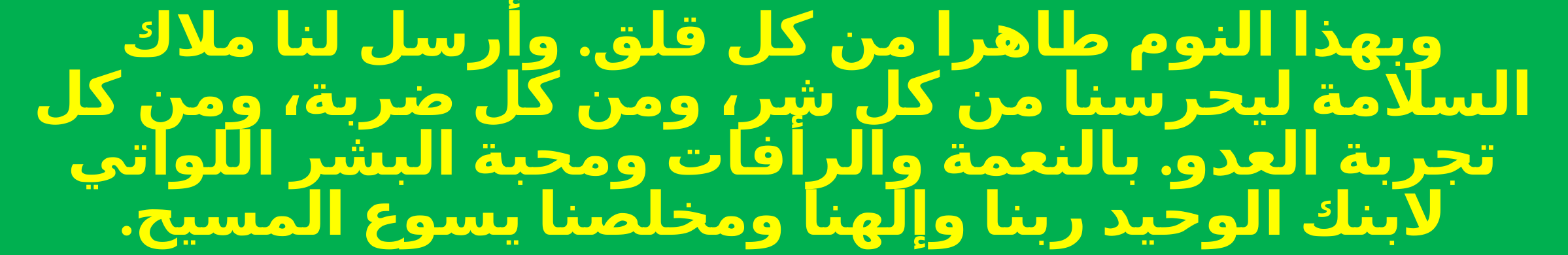

وبهذا النوم طاهرا من كل قلق. وأرسل لنا ملاك السلامة ليحرسنا من كل شر، ومن كل ضربة، ومن كل تجربة العدو. بالنعمة والرأفات ومحبة البشر اللواتي لابنك الوحيد ربنا وإلهنا ومخلصنا يسوع المسيح.